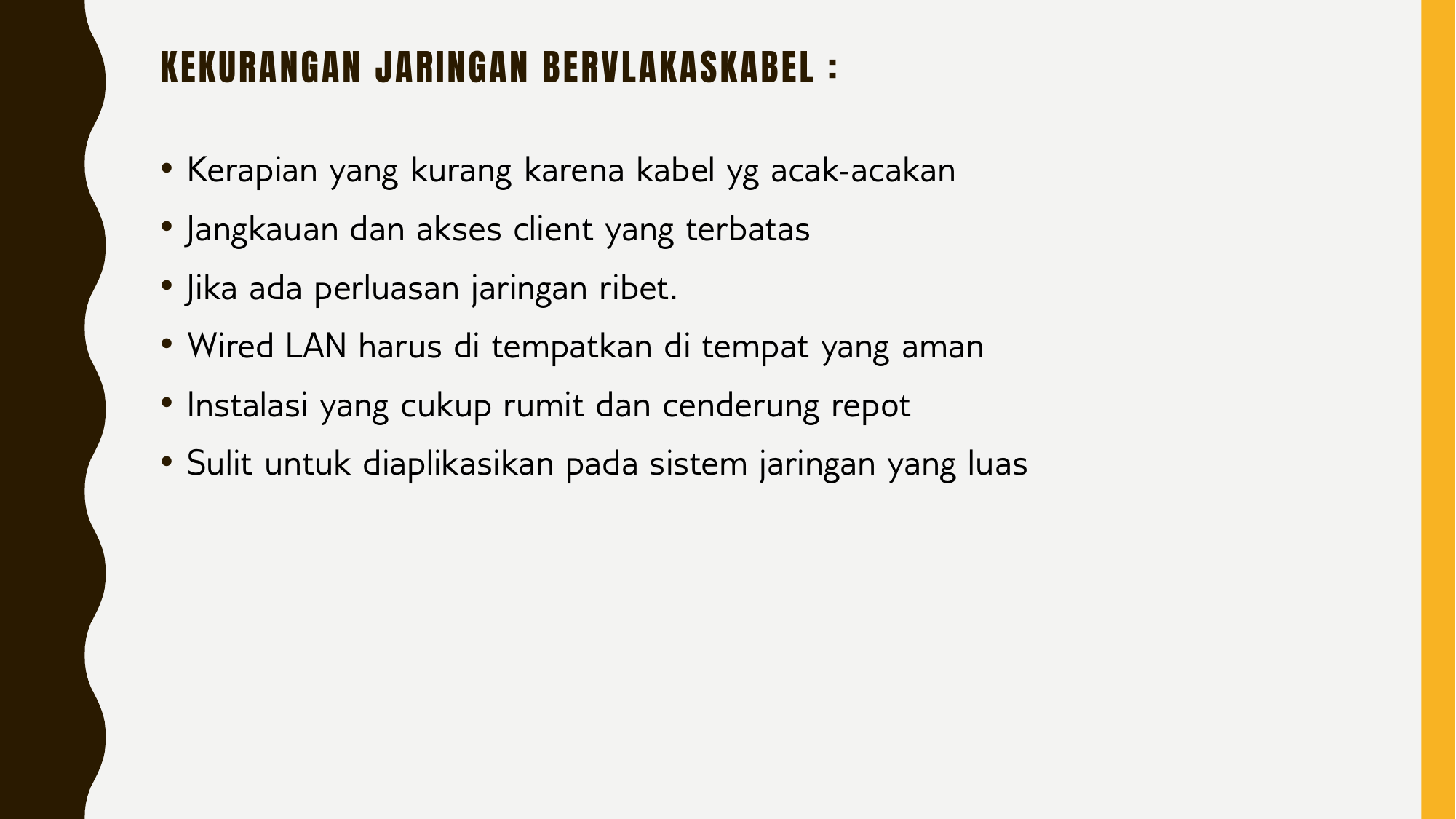

# Kekurangan Jaringan BERVlakasKabel :
Kerapian yang kurang karena kabel yg acak-acakan
Jangkauan dan akses client yang terbatas
Jika ada perluasan jaringan ribet.
Wired LAN harus di tempatkan di tempat yang aman
Instalasi yang cukup rumit dan cenderung repot
Sulit untuk diaplikasikan pada sistem jaringan yang luas